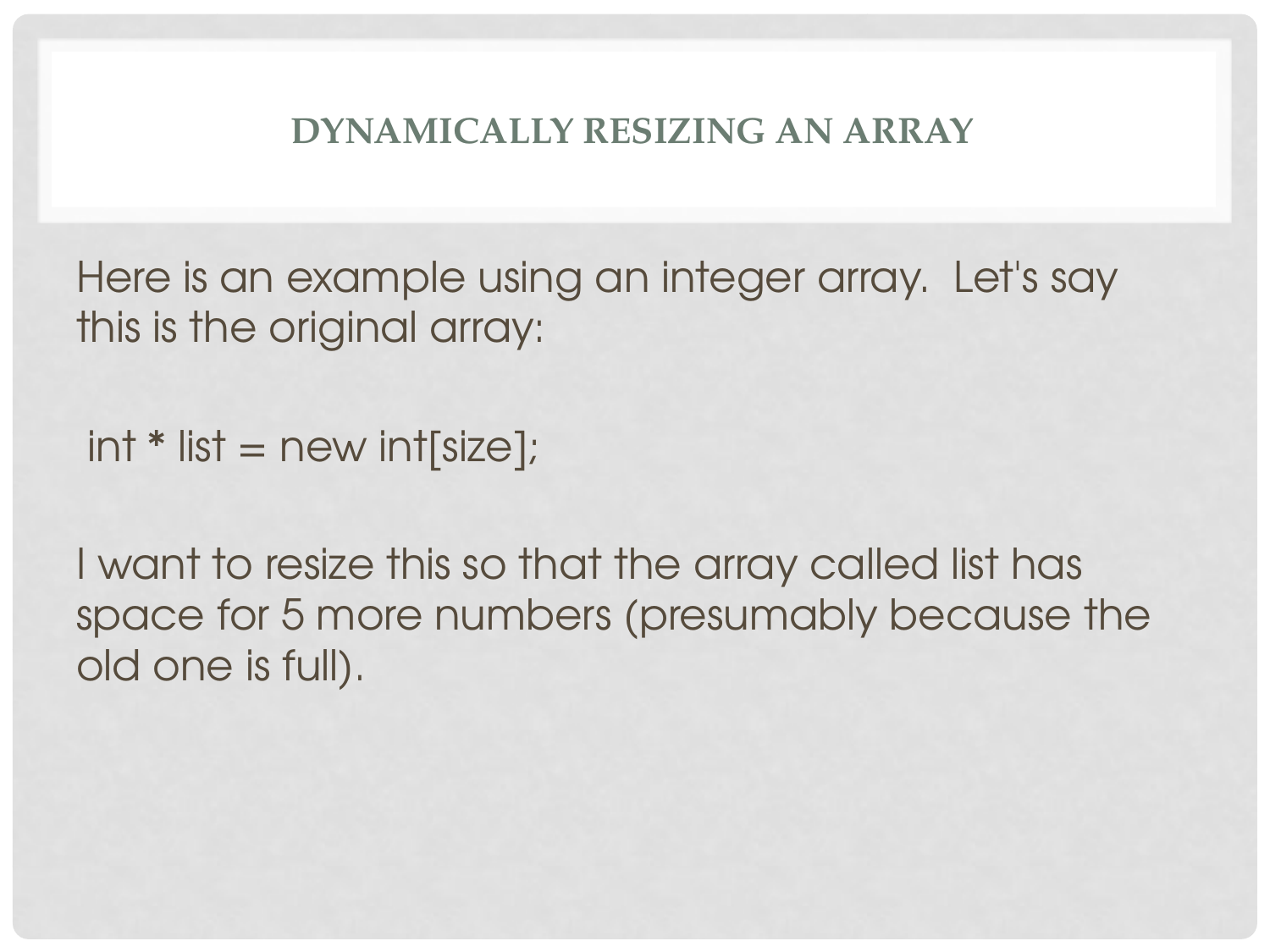

# Dynamically resizing an array
Here is an example using an integer array.  Let's say this is the original array:

 int * list = new int[size];

I want to resize this so that the array called list has space for 5 more numbers (presumably because the old one is full).